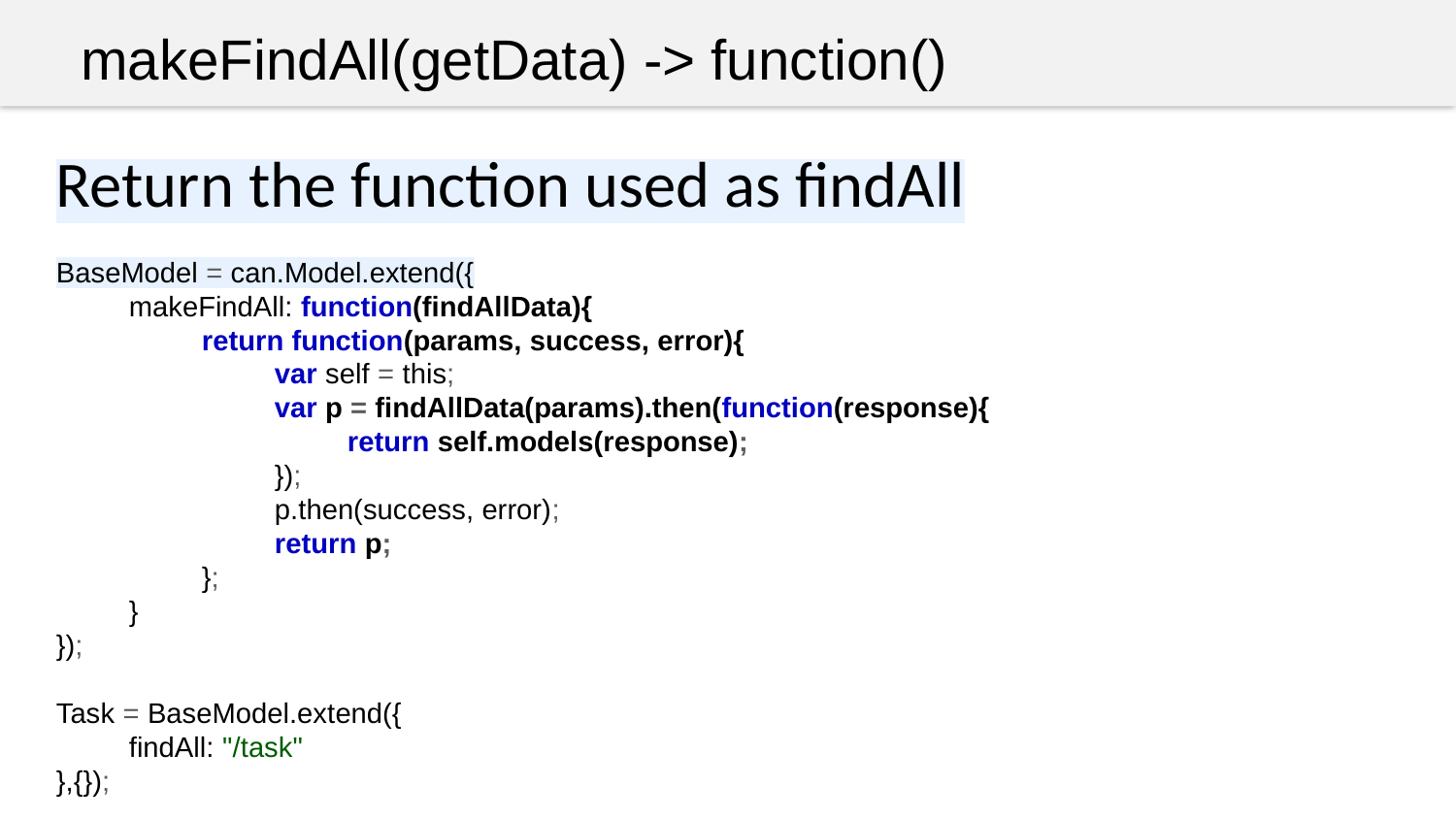

makeFindAll(getData) -> function()
Return the function used as findAll

BaseModel = can.Model.extend({
	makeFindAll: function(findAllData){
		return function(params, success, error){
			var self = this;
			var p = findAllData(params).then(function(response){
				return self.models(response);
			});
			p.then(success, error);
			return p;
		};
	}
});

Task = BaseModel.extend({
	findAll: "/task"
},{});